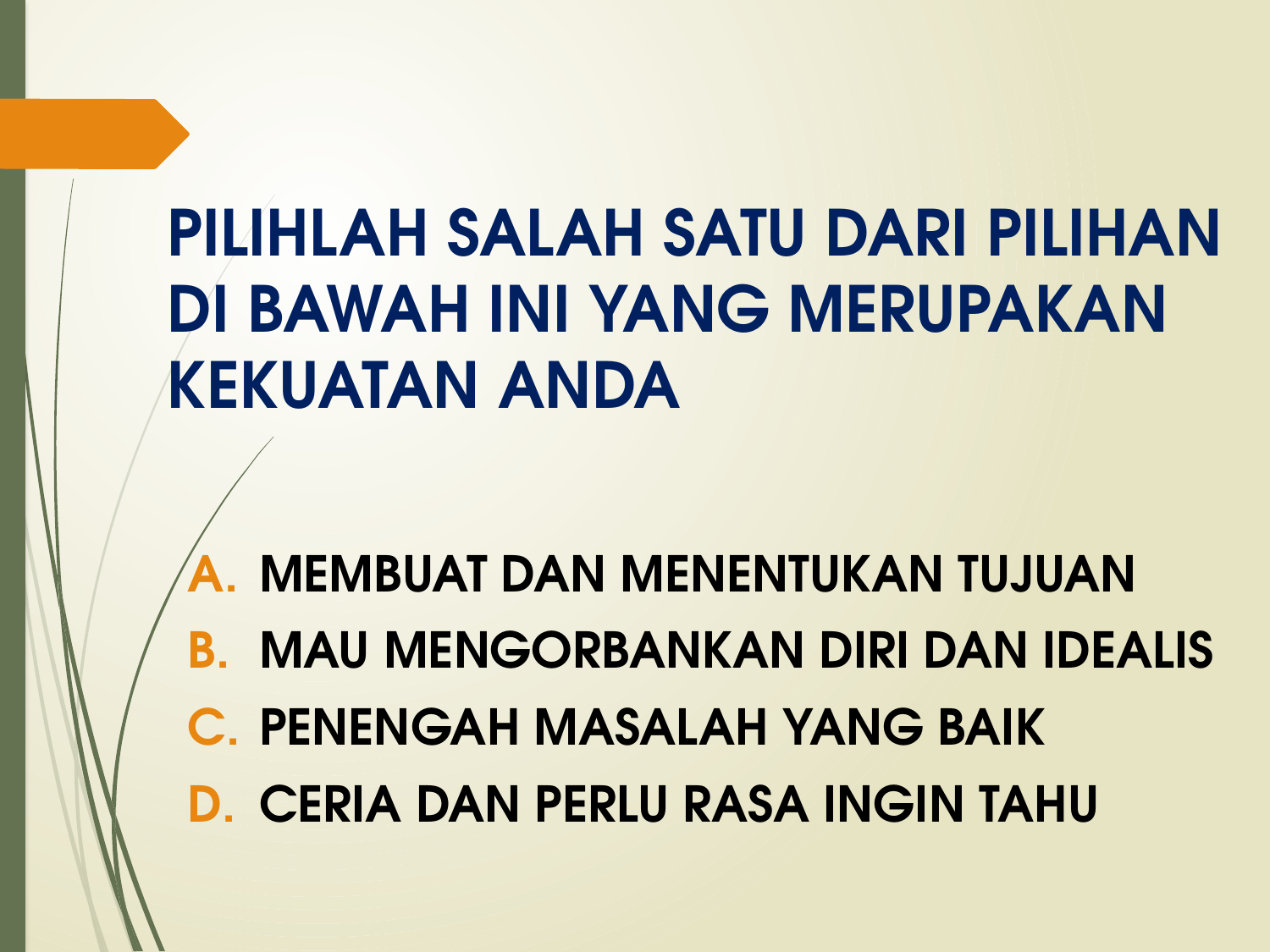

# PILIHLAH SALAH SATU DARI PILIHAN DI BAWAH INI YANG MERUPAKAN KEKUATAN ANDA
MEMBUAT DAN MENENTUKAN TUJUAN
MAU MENGORBANKAN DIRI DAN IDEALIS
PENENGAH MASALAH YANG BAIK
CERIA DAN PERLU RASA INGIN TAHU